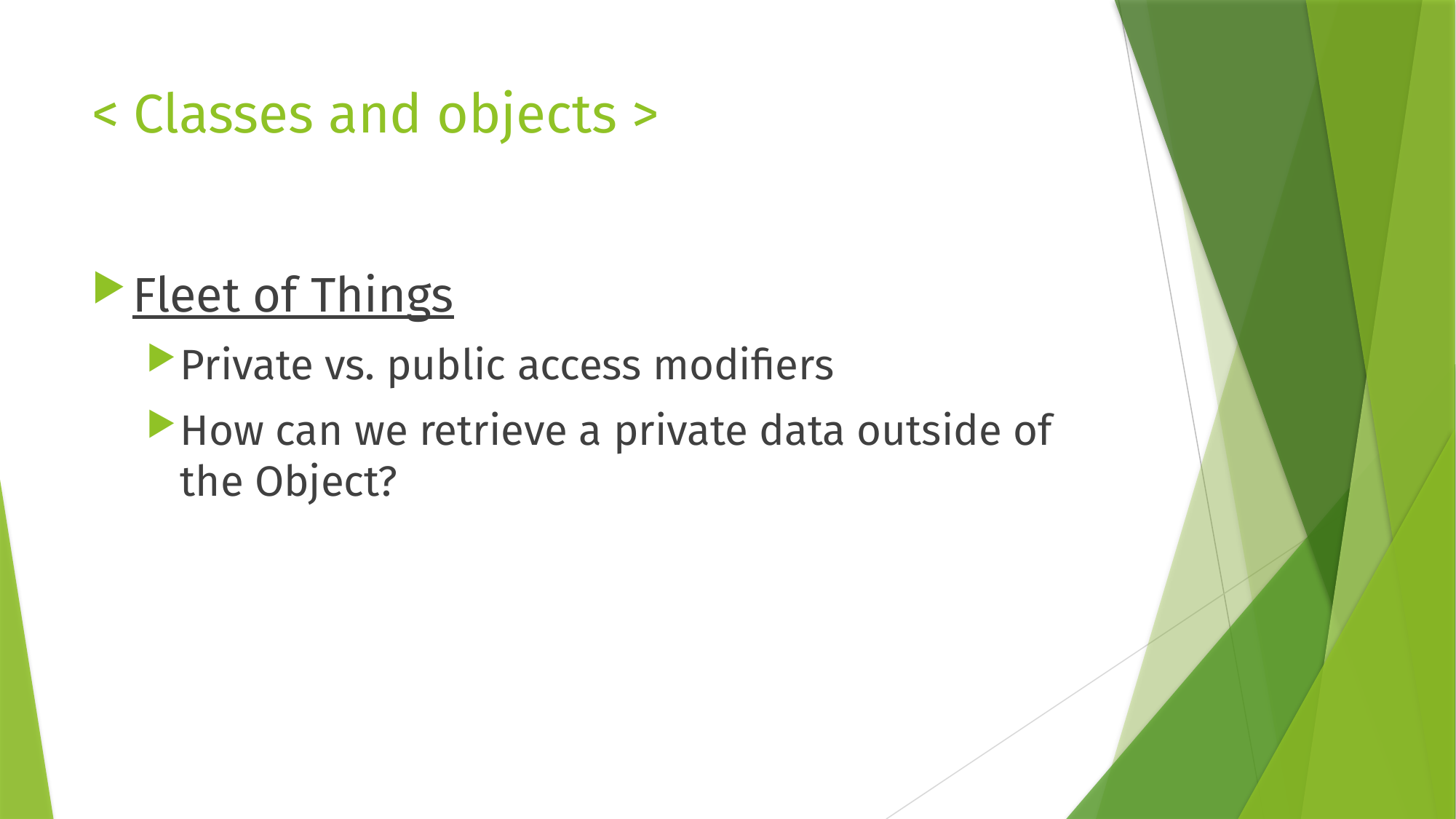

# < Classes and objects >
Fleet of Things
Private vs. public access modifiers
How can we retrieve a private data outside of the Object?